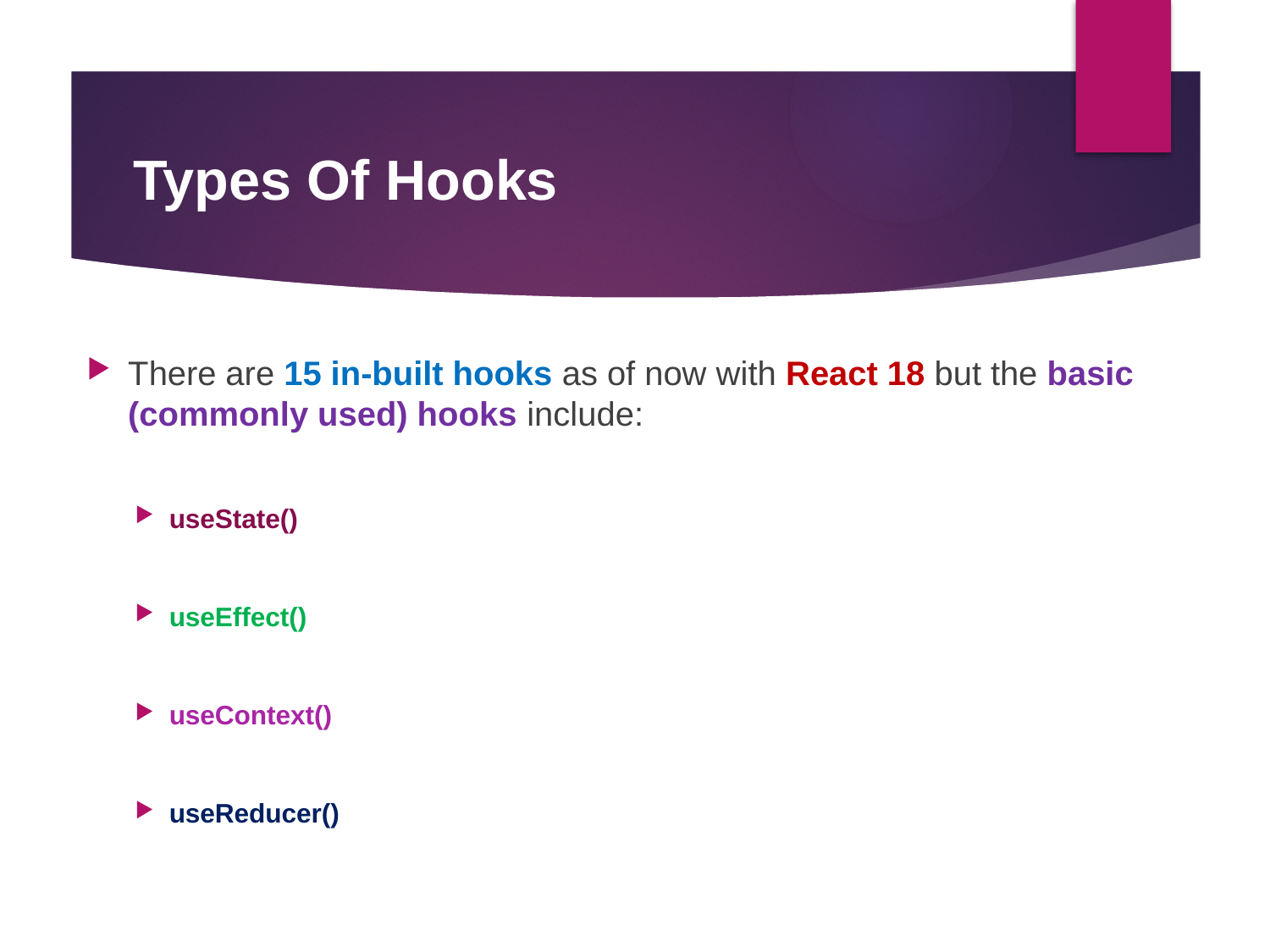

#
Types Of Hooks
There are 15 in-built hooks as of now with React 18 but the basic (commonly used) hooks include:

useState()

useEffect()

useContext()

useReducer()